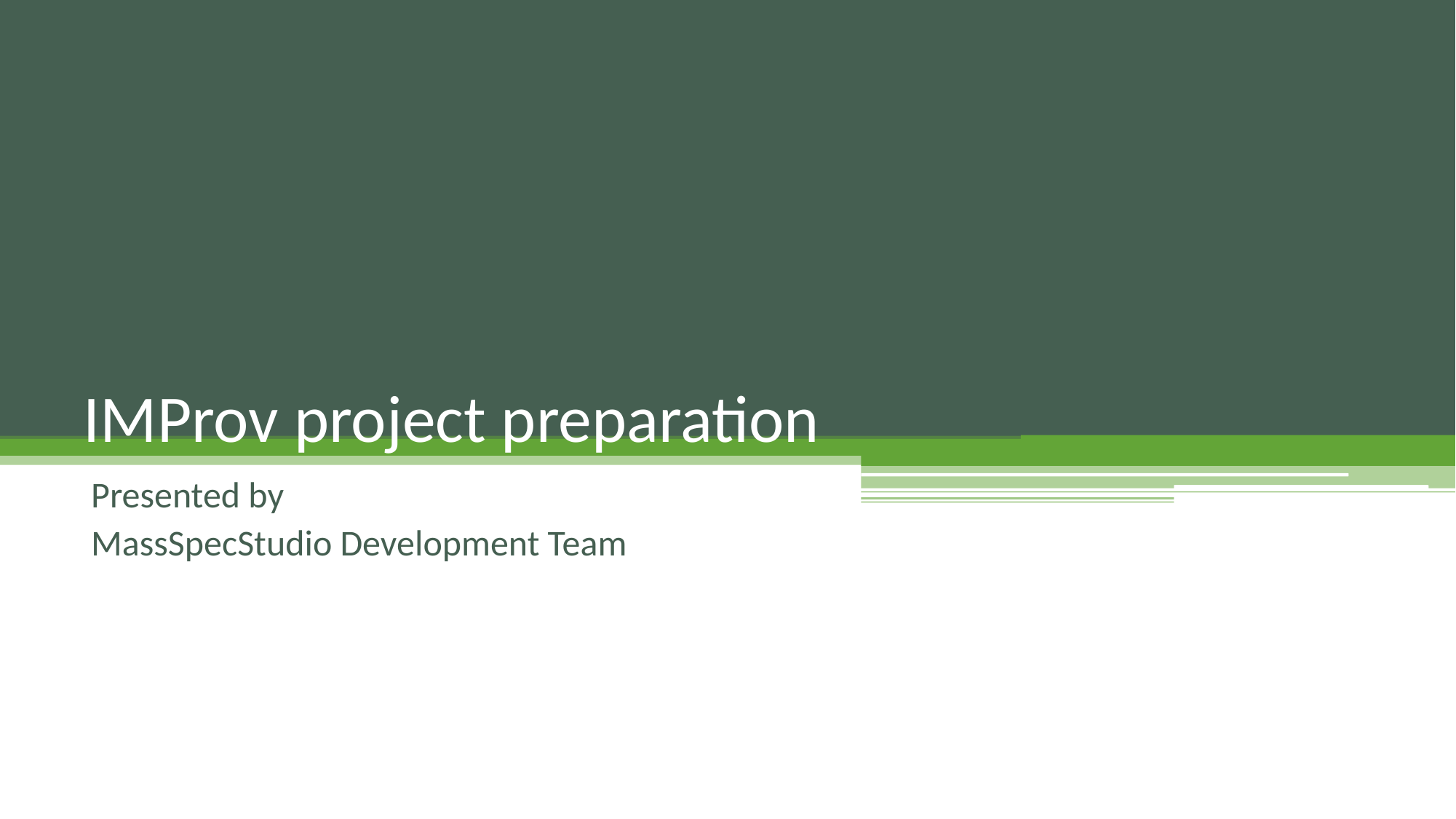

# IMProv project preparation
Presented by
MassSpecStudio Development Team